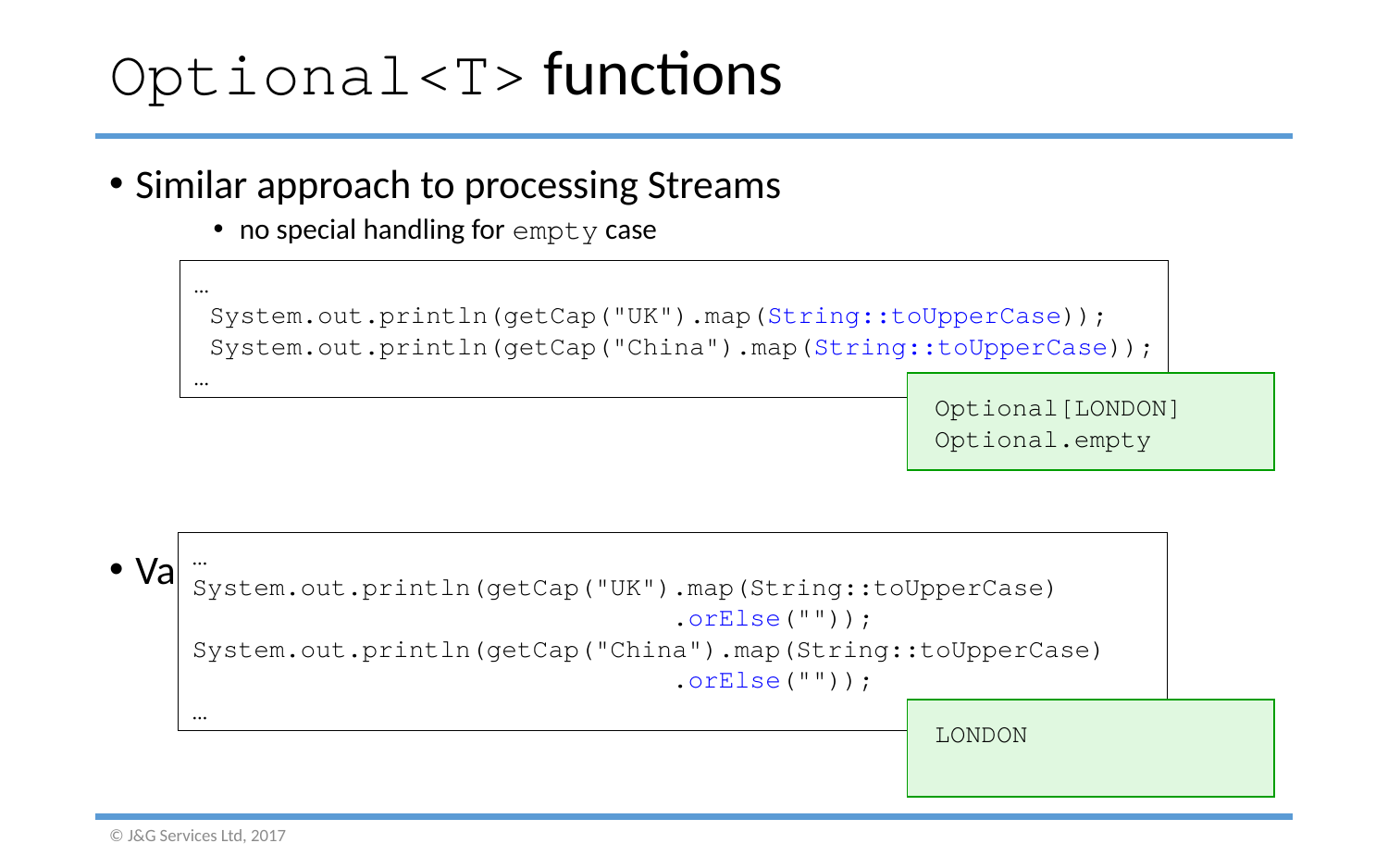

# Optional<T> functions
Similar approach to processing Streams
no special handling for empty case

Value can be extracted

…
 System.out.println(getCap("UK").map(String::toUpperCase));
 System.out.println(getCap("China").map(String::toUpperCase));
…
Optional[LONDON]
Optional.empty
…
System.out.println(getCap("UK").map(String::toUpperCase)
                               .orElse(""));
System.out.println(getCap("China").map(String::toUpperCase)
                               .orElse(""));
…
LONDON